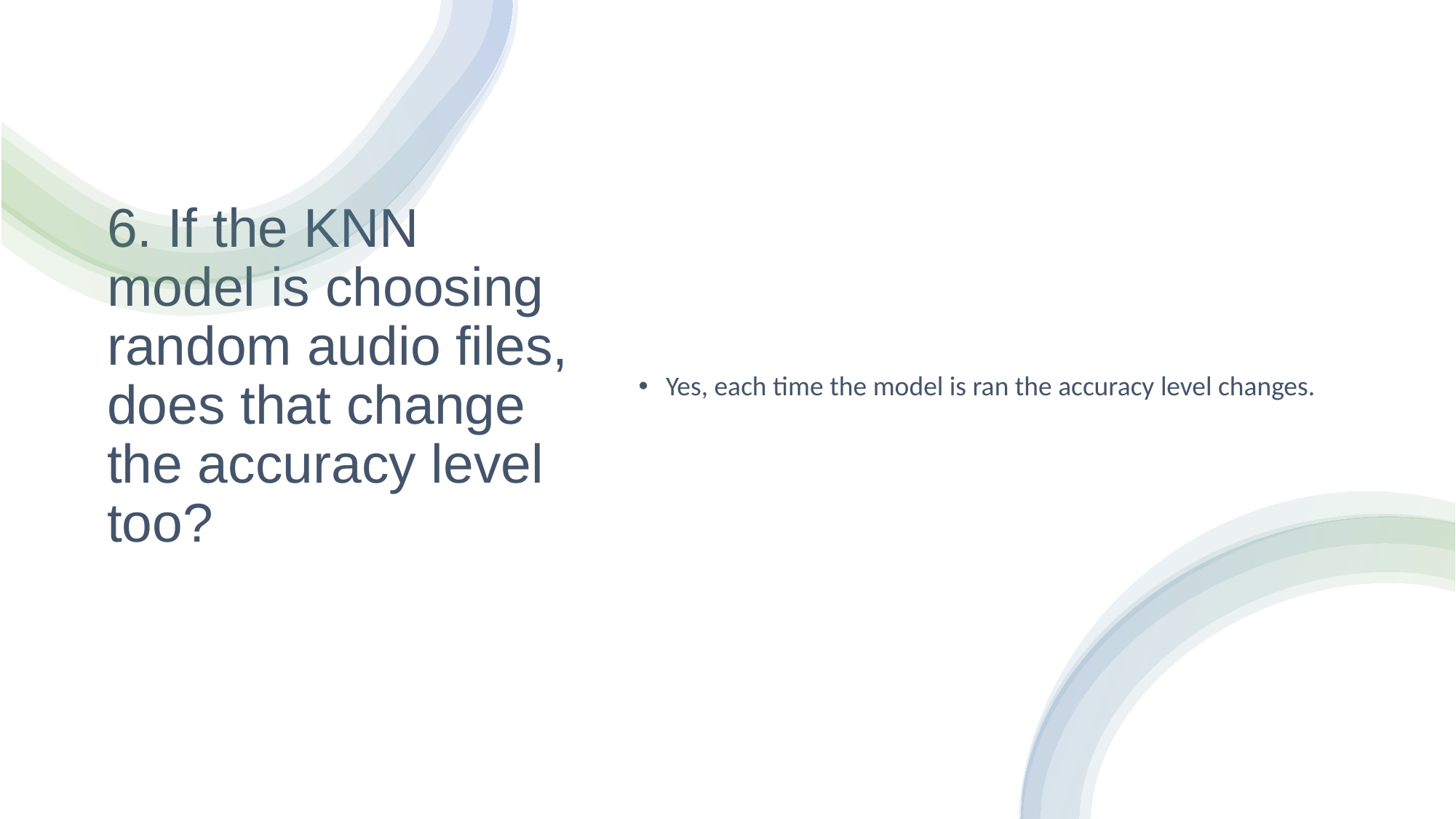

# 6. If the KNN model is choosing random audio files, does that change the accuracy level too?
Yes, each time the model is ran the accuracy level changes.